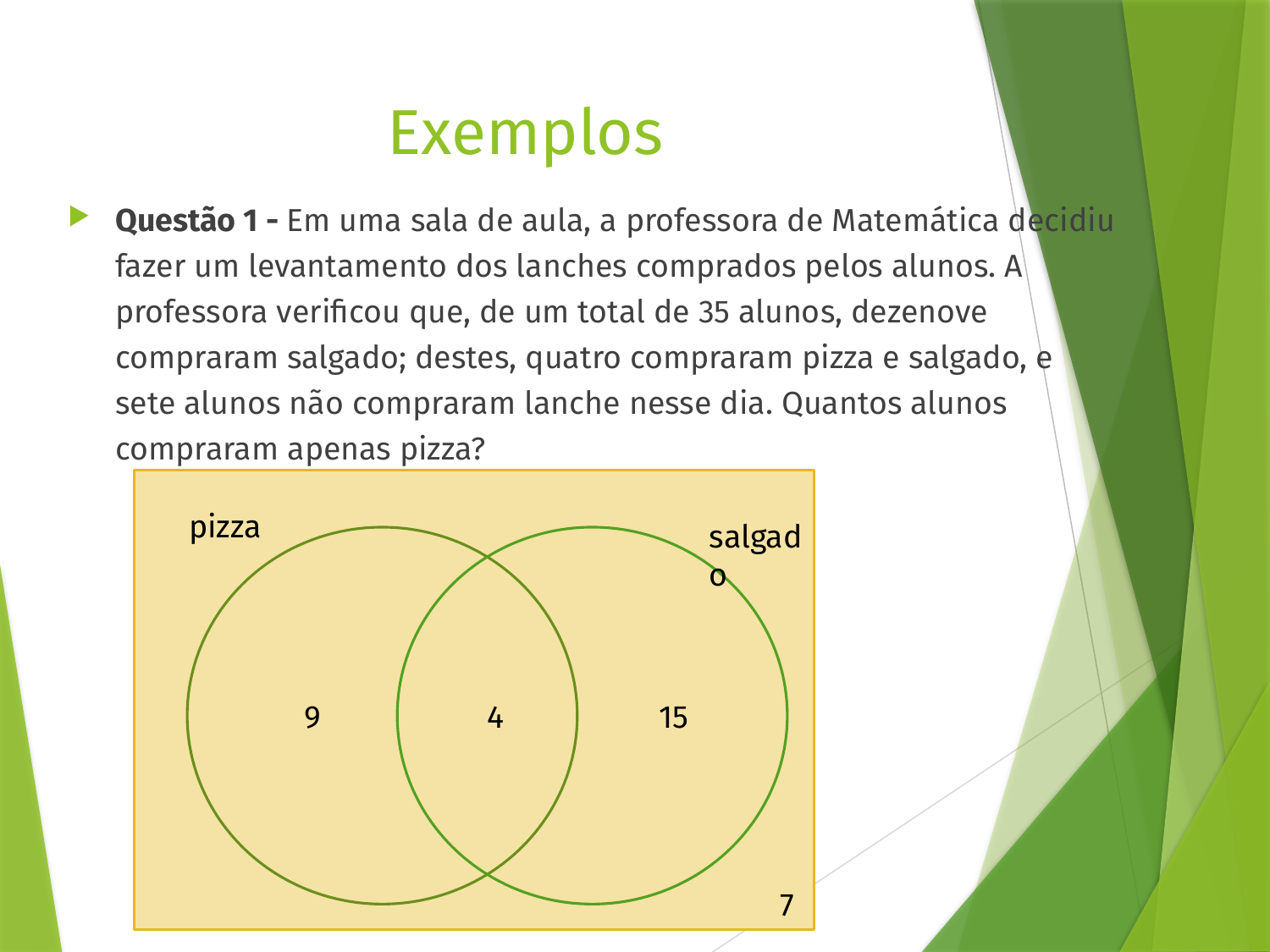

# Exemplos
Questão 1 - Em uma sala de aula, a professora de Matemática decidiu fazer um levantamento dos lanches comprados pelos alunos. A professora verificou que, de um total de 35 alunos, dezenove compraram salgado; destes, quatro compraram pizza e salgado, e sete alunos não compraram lanche nesse dia. Quantos alunos compraram apenas pizza?

pizza
salgado

9
4
15
7